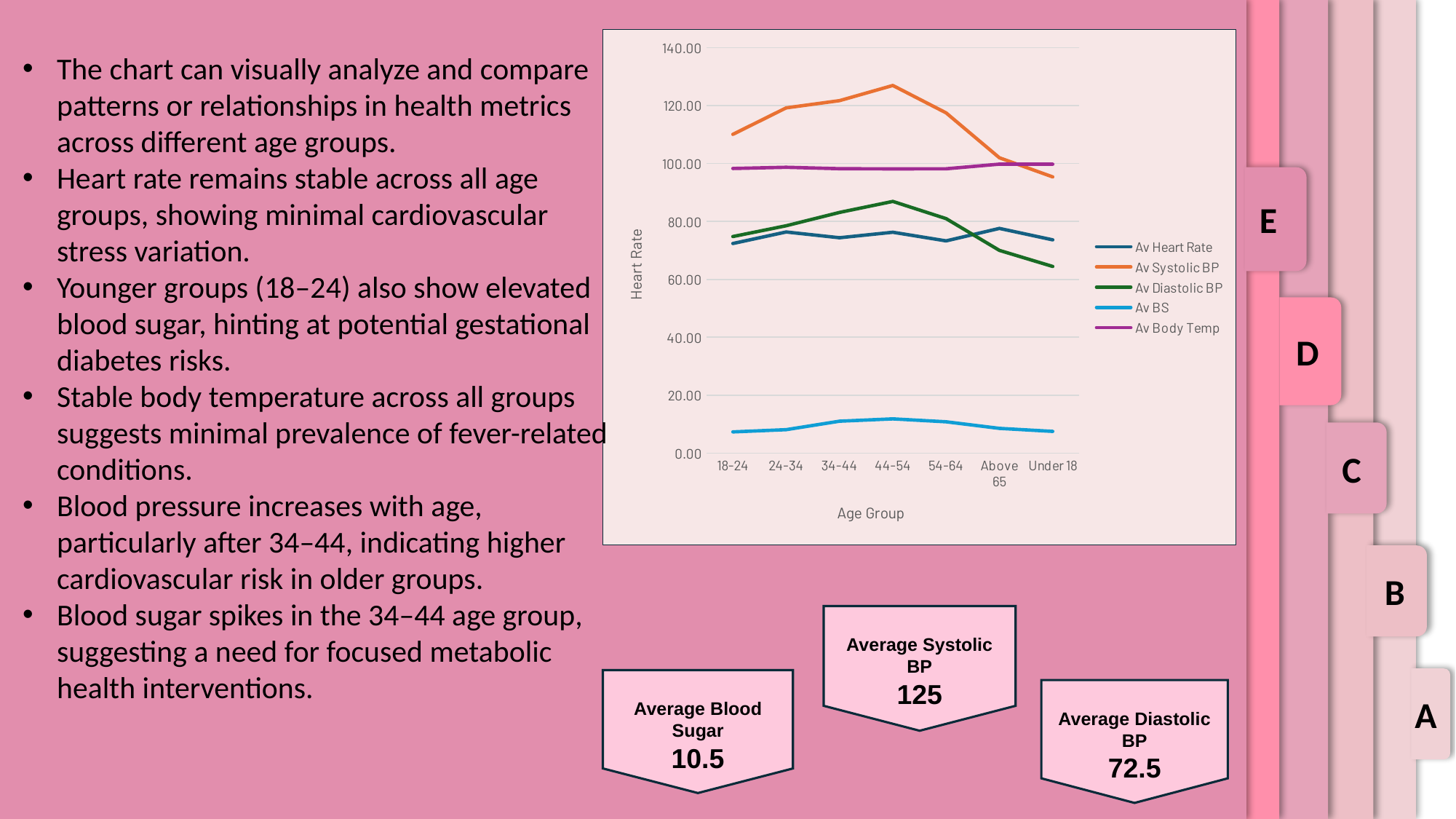

### Chart

| Category | Av Heart Rate | Av Systolic BP | Av Diastolic BP | Av BS | Av Body Temp |
|---|---|---|---|---|---|
| 18-24 | 72.38867924528302 | 110.0867924528302 | 74.78490566037736 | 7.3 | 98.30867924528303 |
| 24-34 | 76.3529411764706 | 119.24789915966386 | 78.52521008403362 | 8.071596638655455 | 98.7252100840336 |
| 34-44 | 74.37037037037037 | 121.74074074074075 | 83.11111111111111 | 10.983703703703702 | 98.23703703703704 |
| 44-54 | 76.26732673267327 | 126.98019801980197 | 86.93069306930693 | 11.80891089108911 | 98.16831683168317 |
| 54-64 | 73.28571428571429 | 117.51948051948052 | 80.97402597402598 | 10.783116883116879 | 98.20779220779221 |
| Above 65 | 77.6 | 102.0 | 70.0 | 8.52 | 99.8 |
| Under 18 | 73.64248704663213 | 95.38860103626943 | 64.45077720207254 | 7.482953367875649 | 99.79274611398964 |
The chart can visually analyze and compare patterns or relationships in health metrics across different age groups.
Heart rate remains stable across all age groups, showing minimal cardiovascular stress variation.
Younger groups (18–24) also show elevated blood sugar, hinting at potential gestational diabetes risks.
Stable body temperature across all groups suggests minimal prevalence of fever-related conditions.
Blood pressure increases with age, particularly after 34–44, indicating higher cardiovascular risk in older groups.
Blood sugar spikes in the 34–44 age group, suggesting a need for focused metabolic health interventions.

E

D

C

B

Average Systolic BP
125

Average Blood Sugar
10.5

Average Diastolic BP
72.5
A